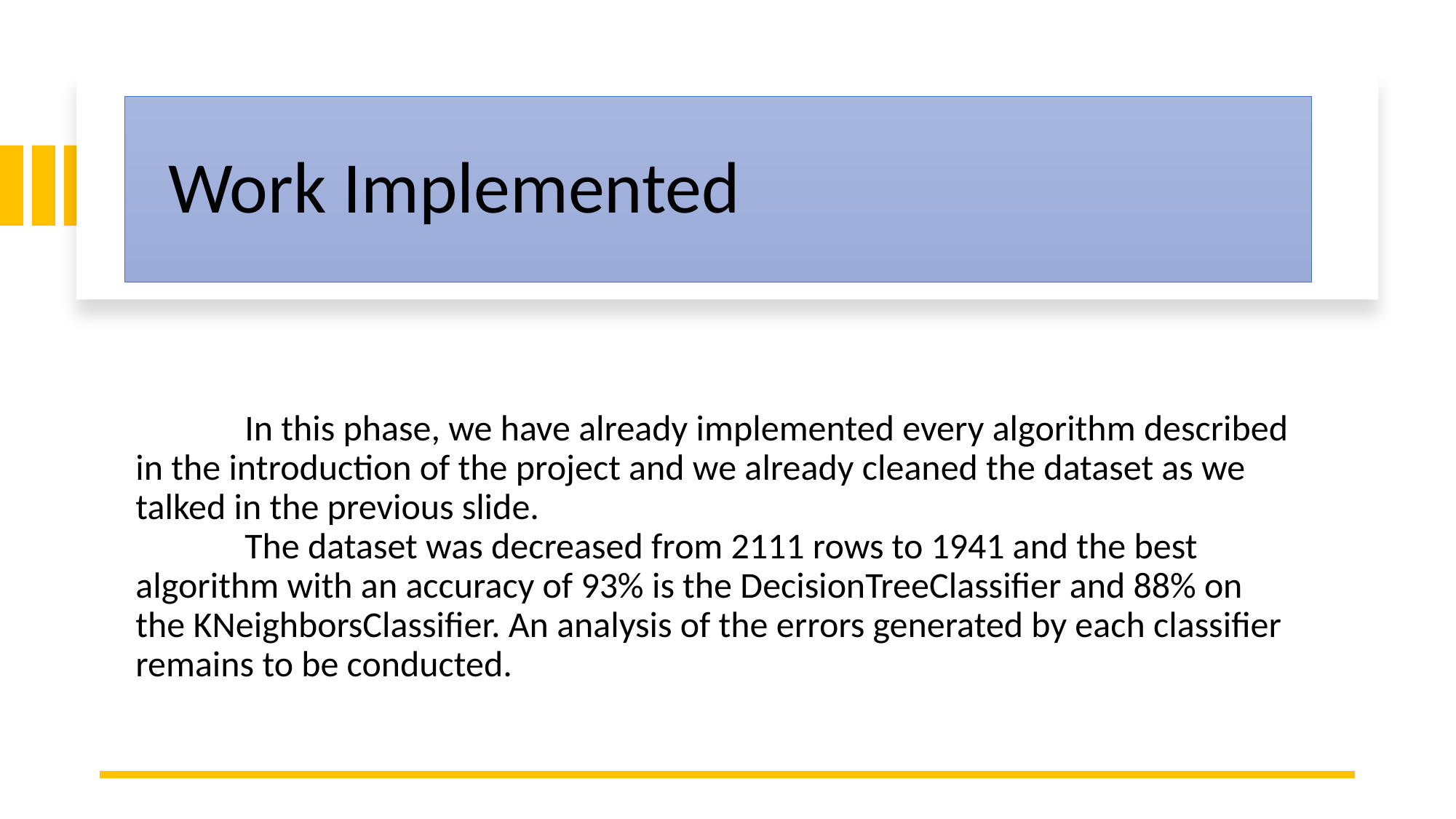

# Work Implemented

	In this phase, we have already implemented every algorithm described in the introduction of the project and we already cleaned the dataset as we talked in the previous slide.
	The dataset was decreased from 2111 rows to 1941 and the best algorithm with an accuracy of 93% is the DecisionTreeClassifier and 88% on the KNeighborsClassifier. An analysis of the errors generated by each classifier remains to be conducted.